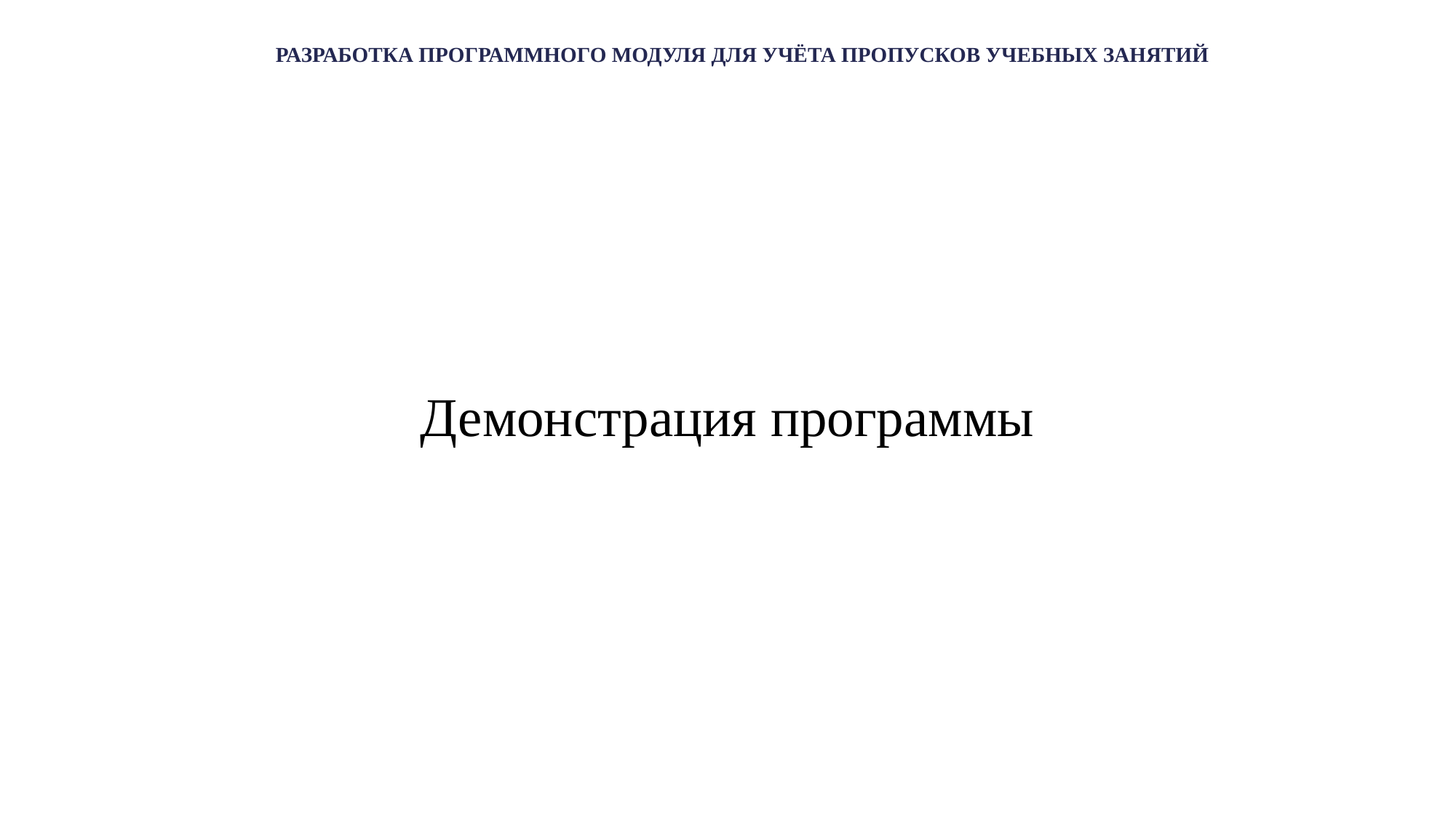

# РАЗРАБОТКА ПРОГРАММНОГО МОДУЛЯ ДЛЯ УЧЁТА ПРОПУСКОВ УЧЕБНЫХ ЗАНЯТИЙ
Демонстрация программы